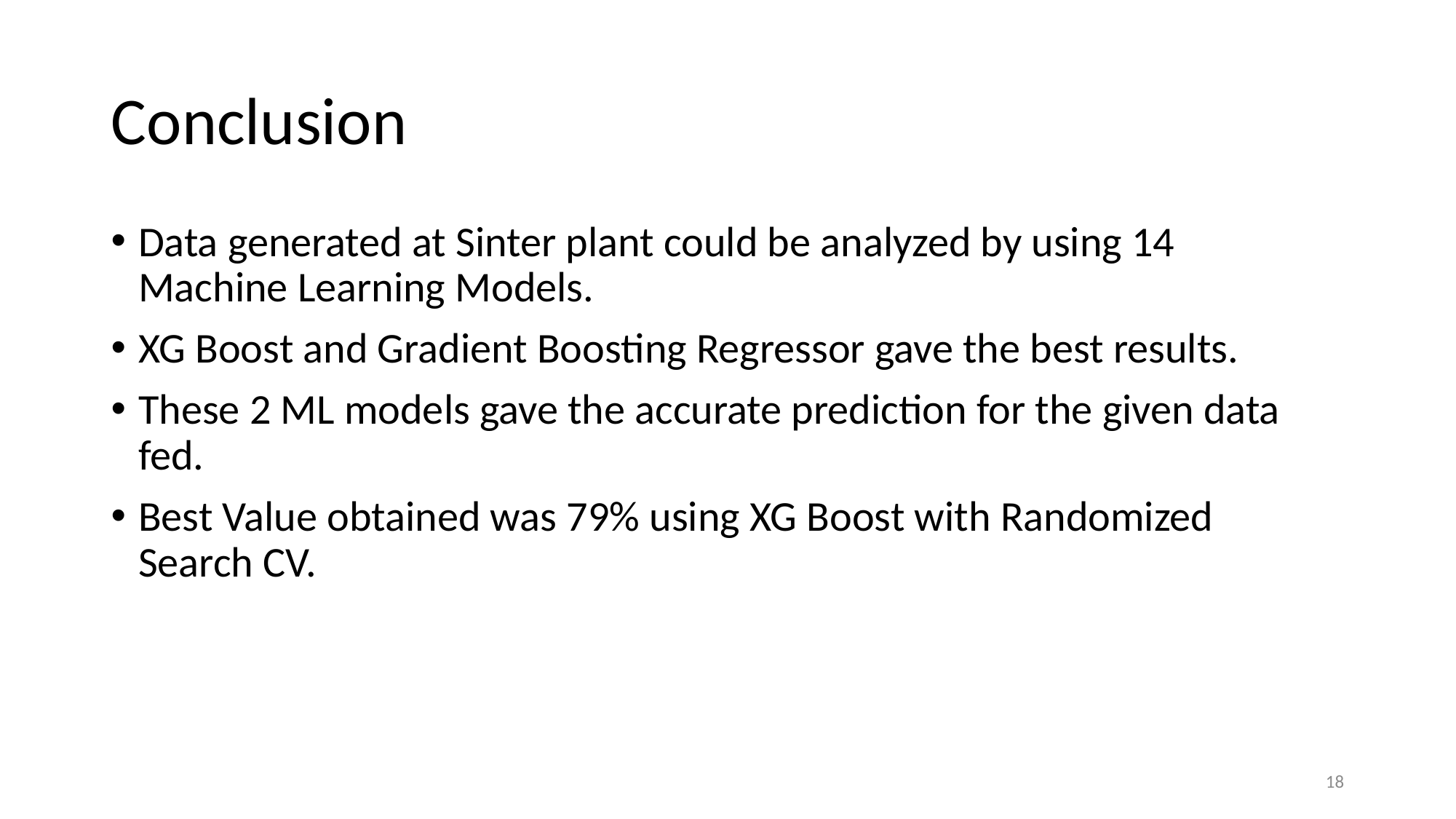

# Conclusion
Data generated at Sinter plant could be analyzed by using 14 Machine Learning Models.
XG Boost and Gradient Boosting Regressor gave the best results.
These 2 ML models gave the accurate prediction for the given data fed.
Best Value obtained was 79% using XG Boost with Randomized Search CV.

18